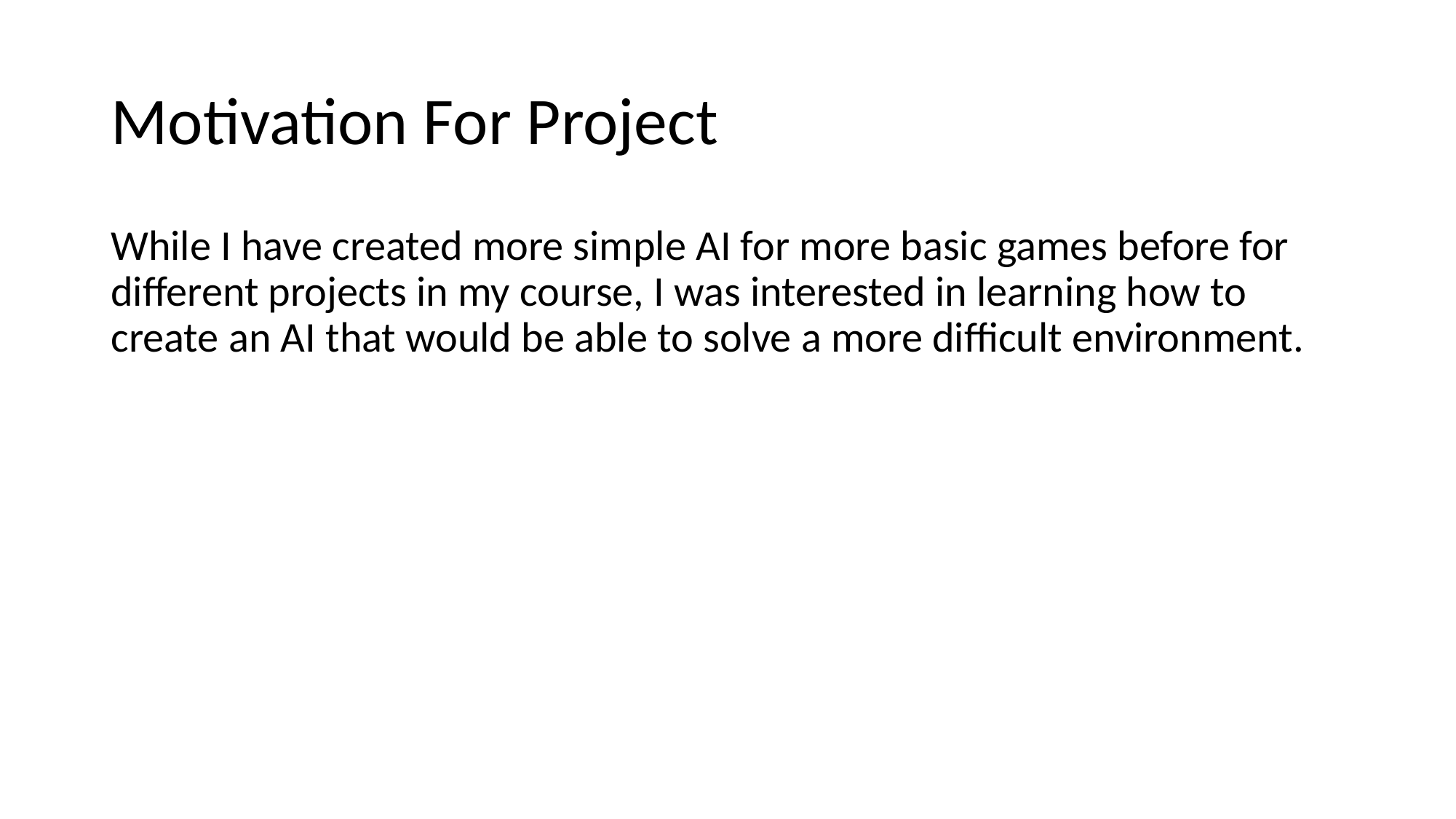

# Motivation For Project
While I have created more simple AI for more basic games before for different projects in my course, I was interested in learning how to create an AI that would be able to solve a more difficult environment.